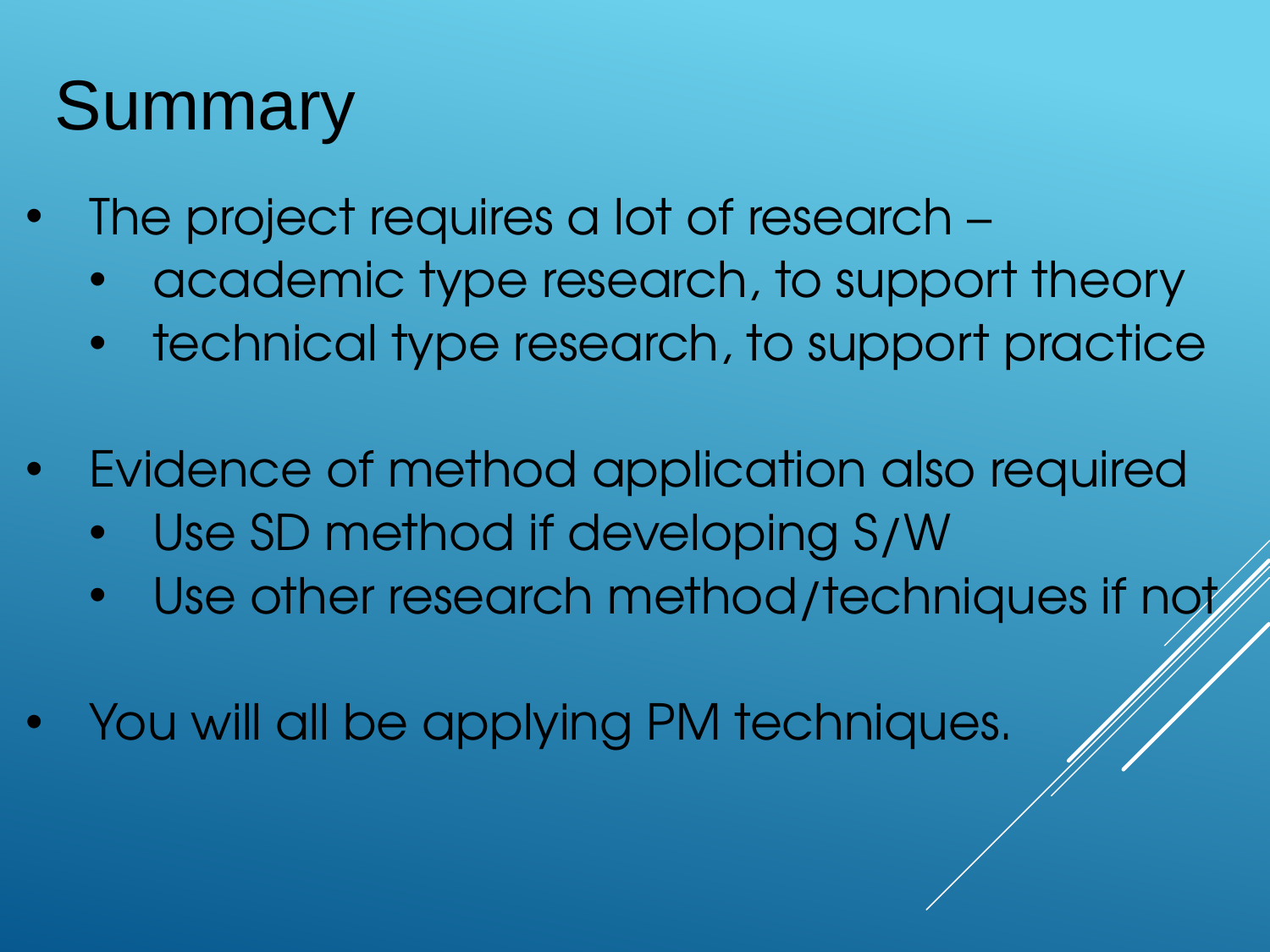

Summary
The project requires a lot of research –
academic type research, to support theory
technical type research, to support practice

Evidence of method application also required
Use SD method if developing S/W
Use other research method/techniques if not

You will all be applying PM techniques.